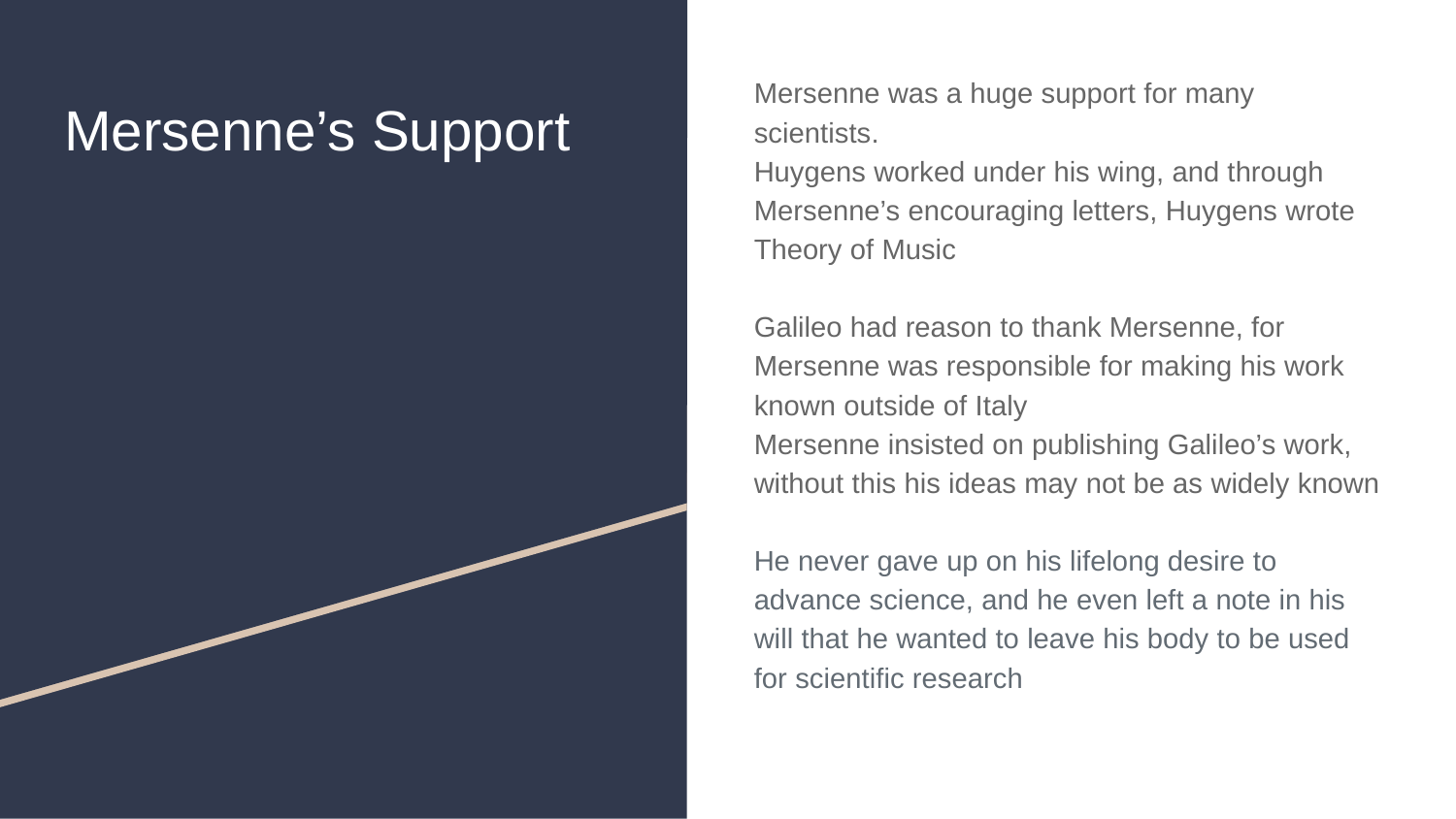

Mersenne was a huge support for many scientists.
Huygens worked under his wing, and through Mersenne’s encouraging letters, Huygens wrote Theory of Music
Galileo had reason to thank Mersenne, for Mersenne was responsible for making his work known outside of Italy
Mersenne insisted on publishing Galileo’s work, without this his ideas may not be as widely known
He never gave up on his lifelong desire to advance science, and he even left a note in his will that he wanted to leave his body to be used for scientific research

# Mersenne’s Support